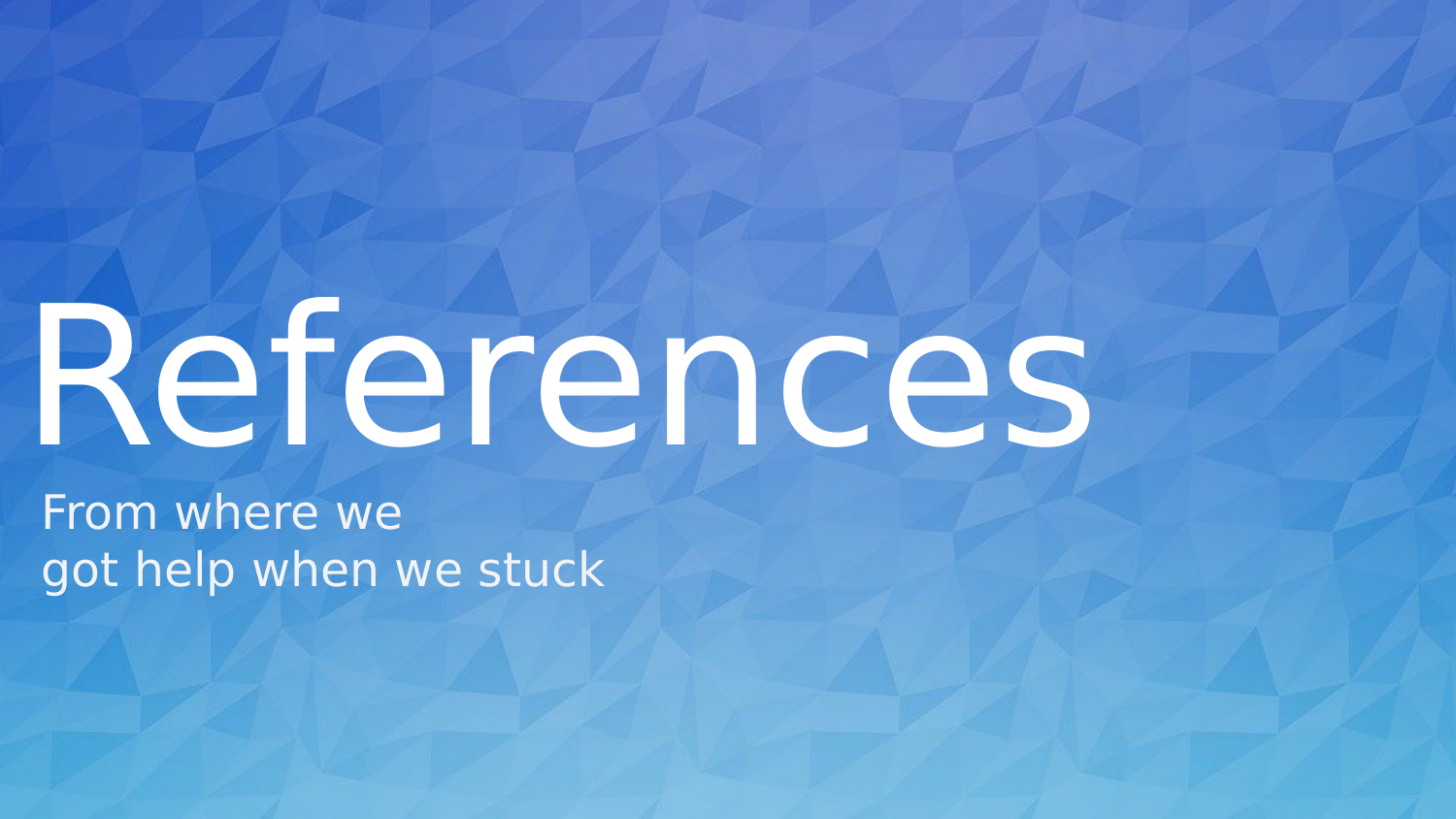

# References
From where we
got help when we stuck